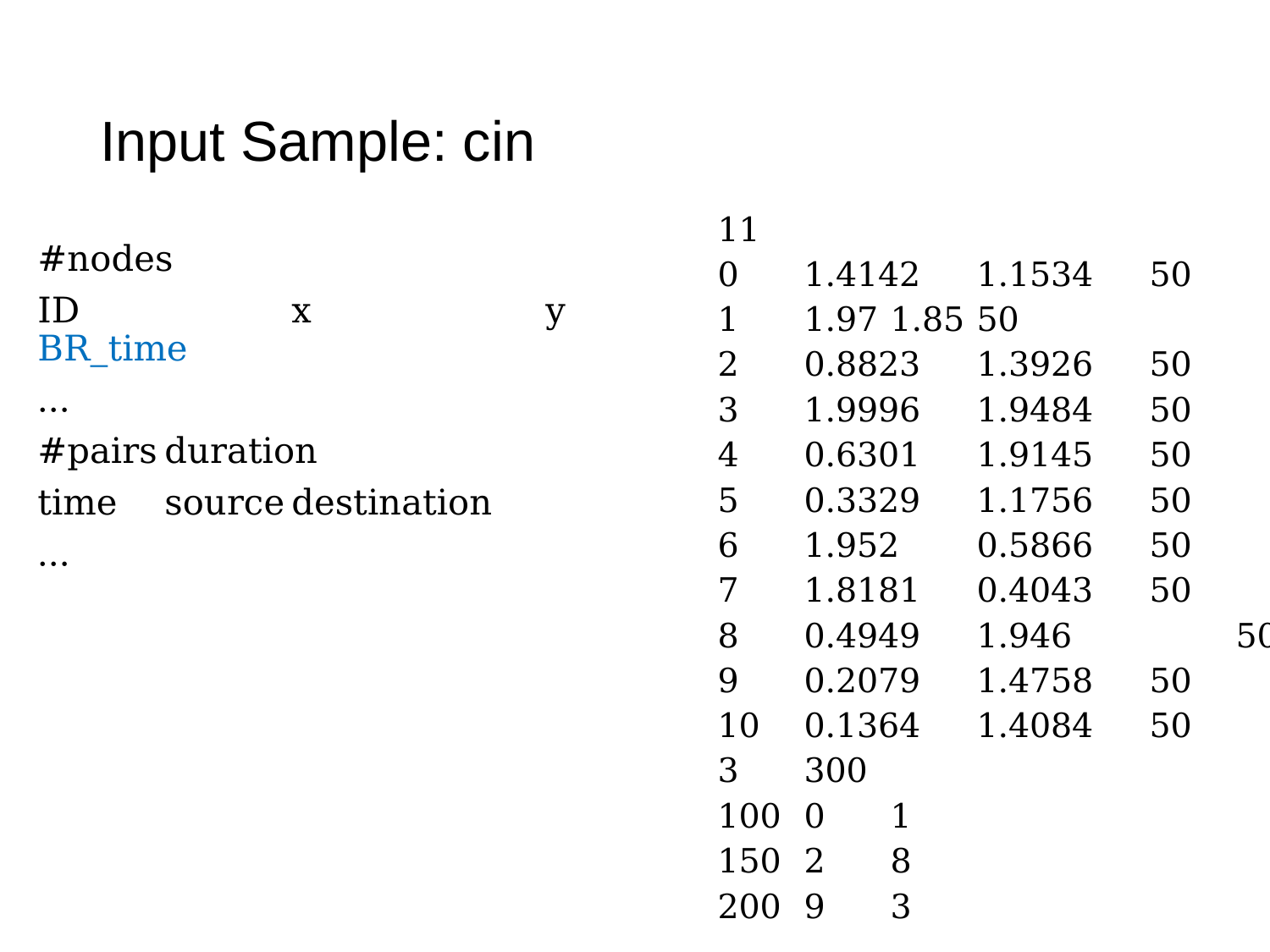

# Input Sample: cin
11
0	1.4142	1.1534	50
1	1.97		1.85		50
2	0.8823	1.3926	50
3	1.9996	1.9484	50
4	0.6301	1.9145	50
5	0.3329	1.1756	50
6	1.952		0.5866	50
7	1.8181	0.4043	50
8	0.4949	1.946		50
9	0.2079	1.4758	50
10	0.1364	1.4084	50
3	300
100	0	1
150	2	8
200	9	3

#nodes
ID		x		y	BR_time
…
#pairs	duration
time	source	destination
…